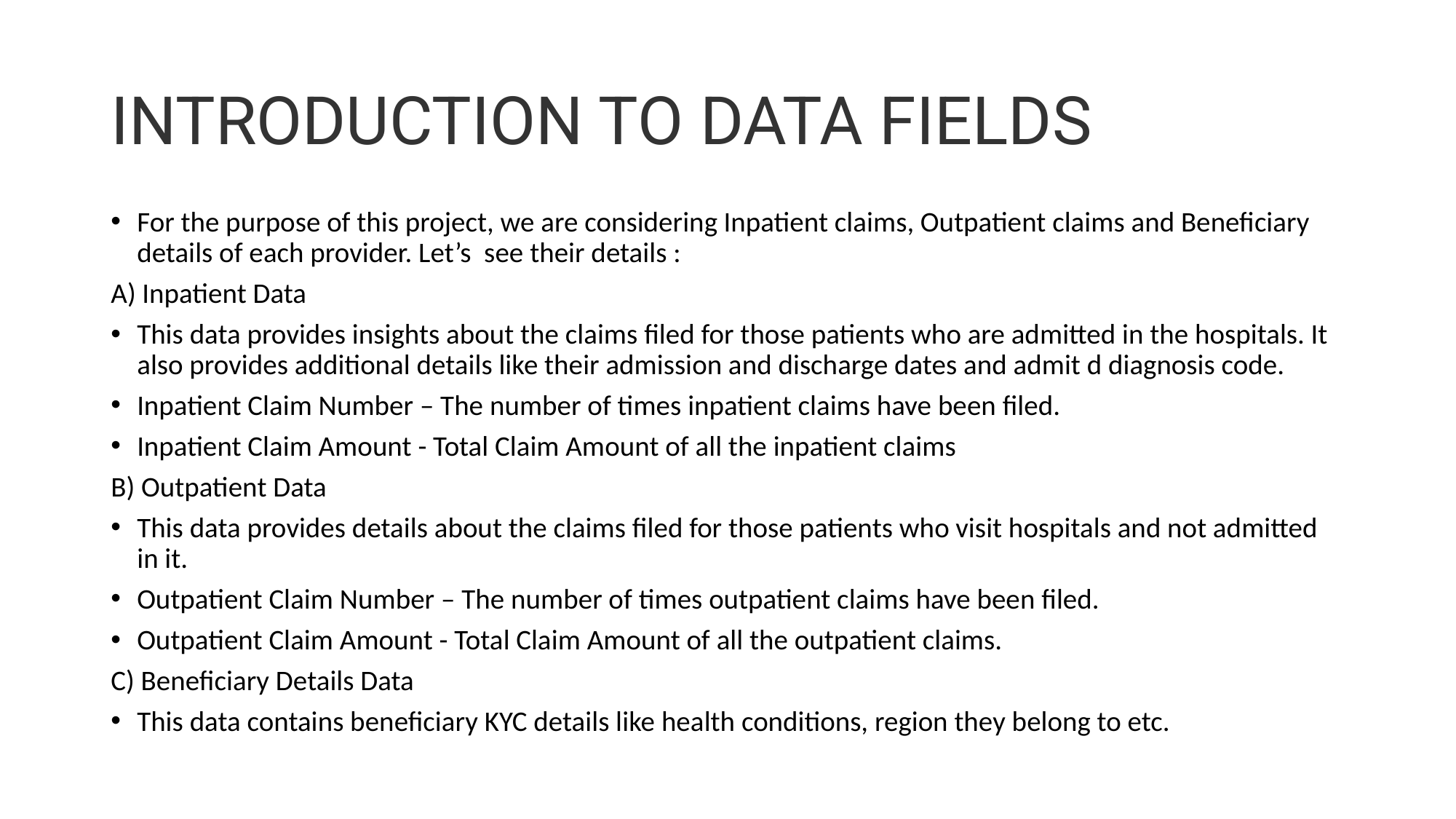

# INTRODUCTION TO DATA FIELDS
For the purpose of this project, we are considering Inpatient claims, Outpatient claims and Beneficiary details of each provider. Let’s  see their details :
A) Inpatient Data
This data provides insights about the claims filed for those patients who are admitted in the hospitals. It also provides additional details like their admission and discharge dates and admit d diagnosis code.
Inpatient Claim Number – The number of times inpatient claims have been filed.
Inpatient Claim Amount - Total Claim Amount of all the inpatient claims
B) Outpatient Data
This data provides details about the claims filed for those patients who visit hospitals and not admitted in it.
Outpatient Claim Number – The number of times outpatient claims have been filed.
Outpatient Claim Amount - Total Claim Amount of all the outpatient claims.
C) Beneficiary Details Data
This data contains beneficiary KYC details like health conditions, region they belong to etc.